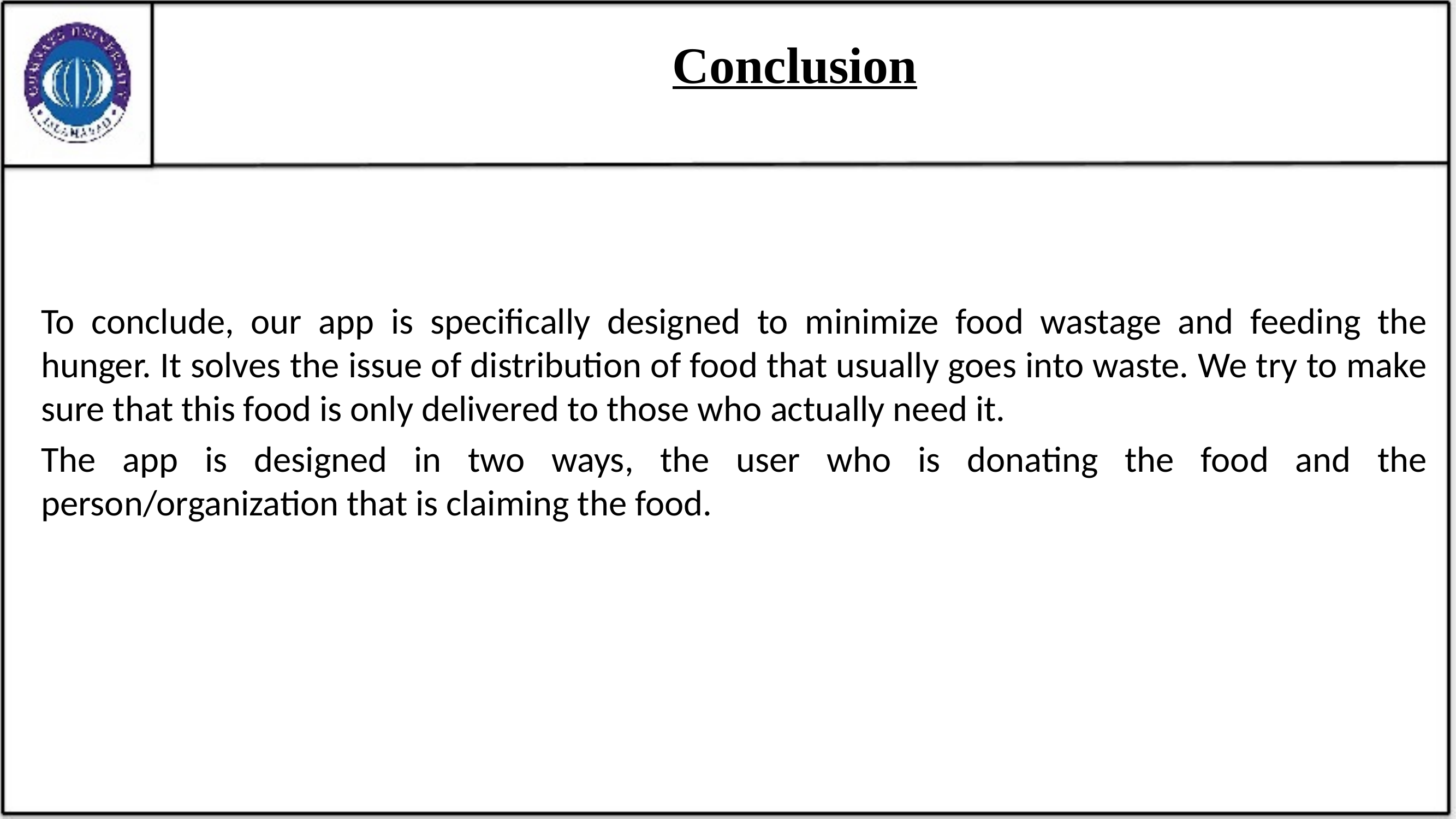

# Conclusion

To conclude, our app is specifically designed to minimize food wastage and feeding the hunger. It solves the issue of distribution of food that usually goes into waste. We try to make sure that this food is only delivered to those who actually need it.
The app is designed in two ways, the user who is donating the food and the person/organization that is claiming the food.

32